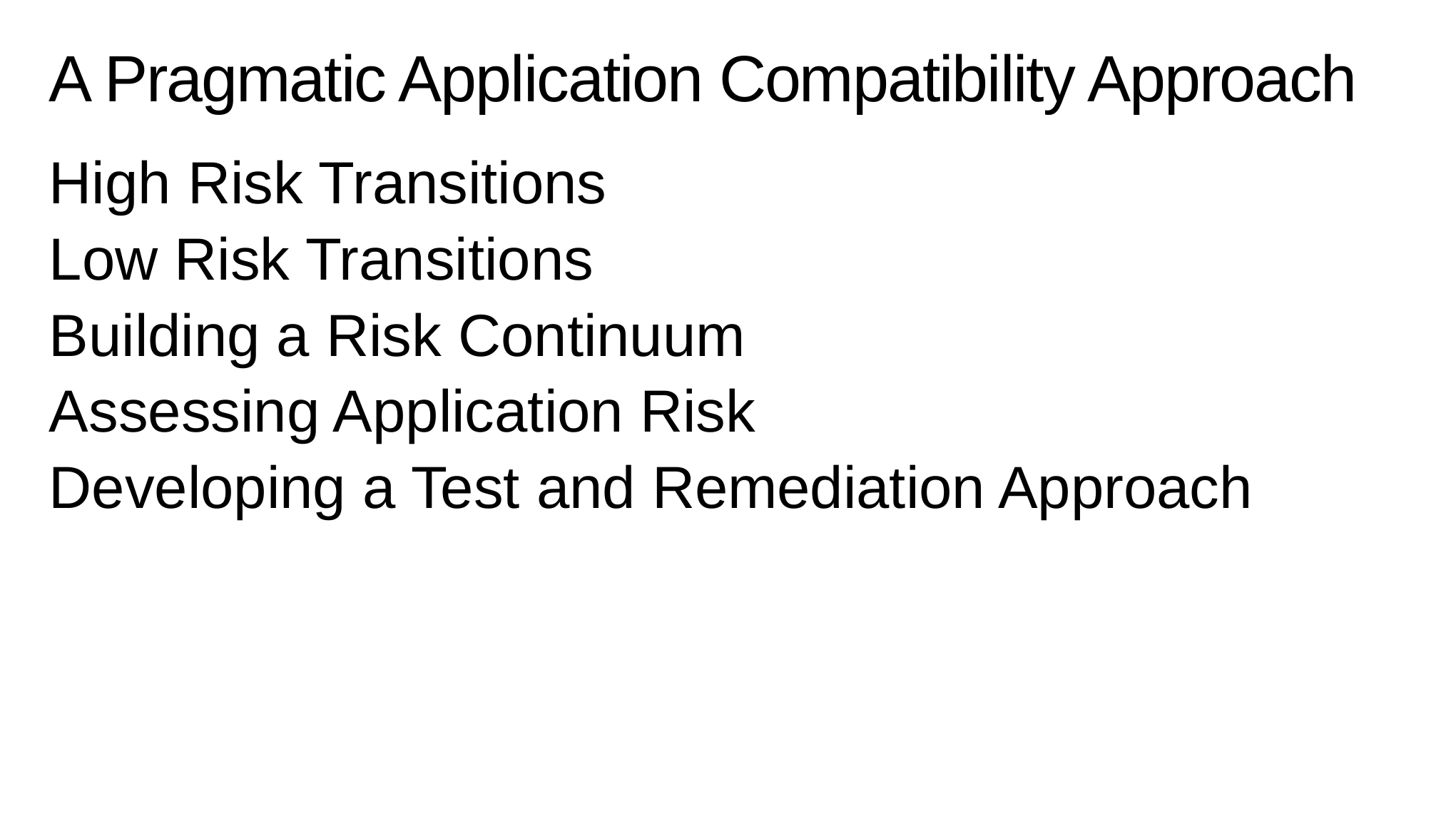

# A Pragmatic Application Compatibility Approach
High Risk Transitions
Low Risk Transitions
Building a Risk Continuum
Assessing Application Risk
Developing a Test and Remediation Approach